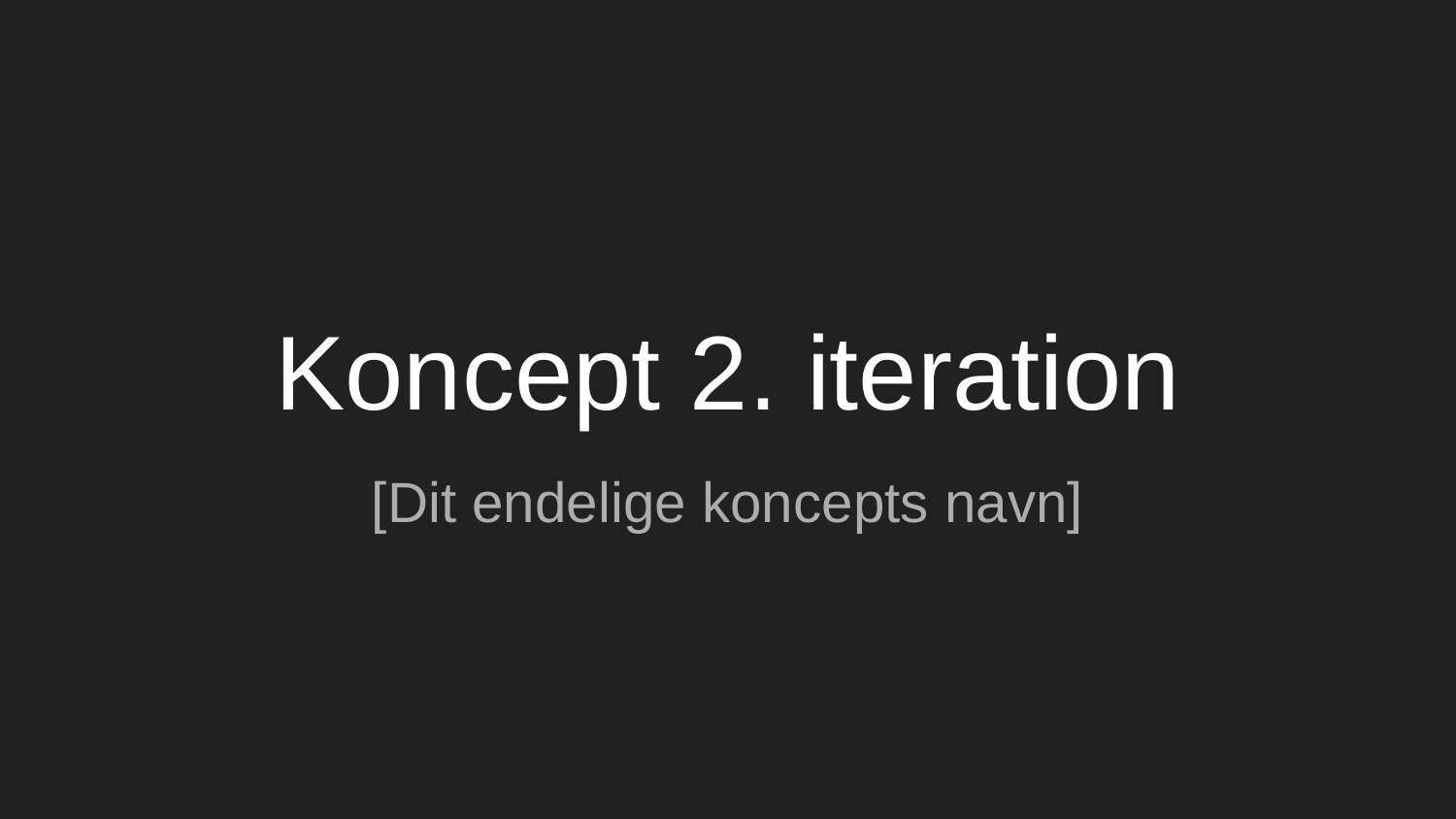

# Koncept 2. iteration
[Dit endelige koncepts navn]